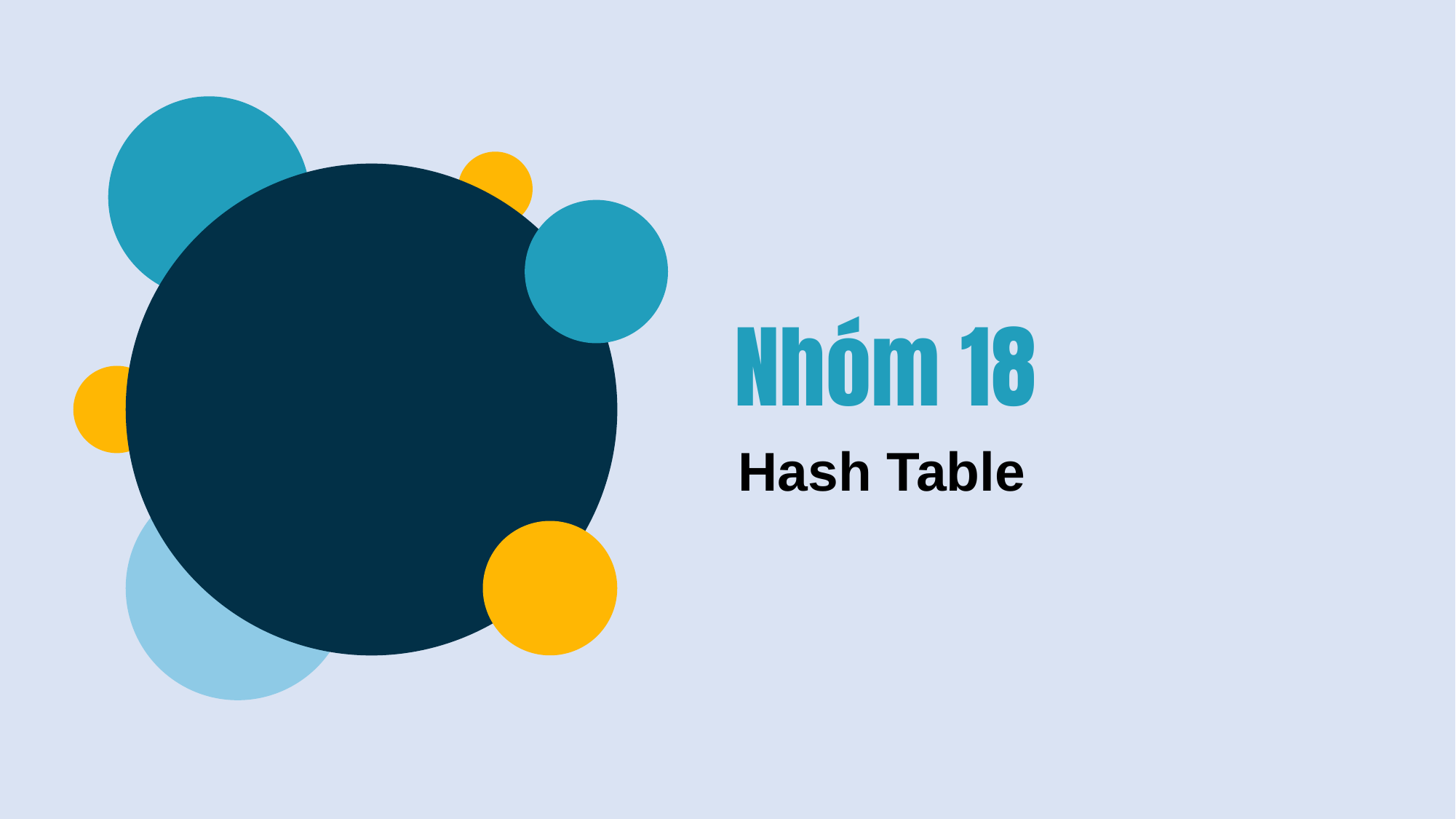

Nhóm 18

Hash Table

Data Structure and Algorithms